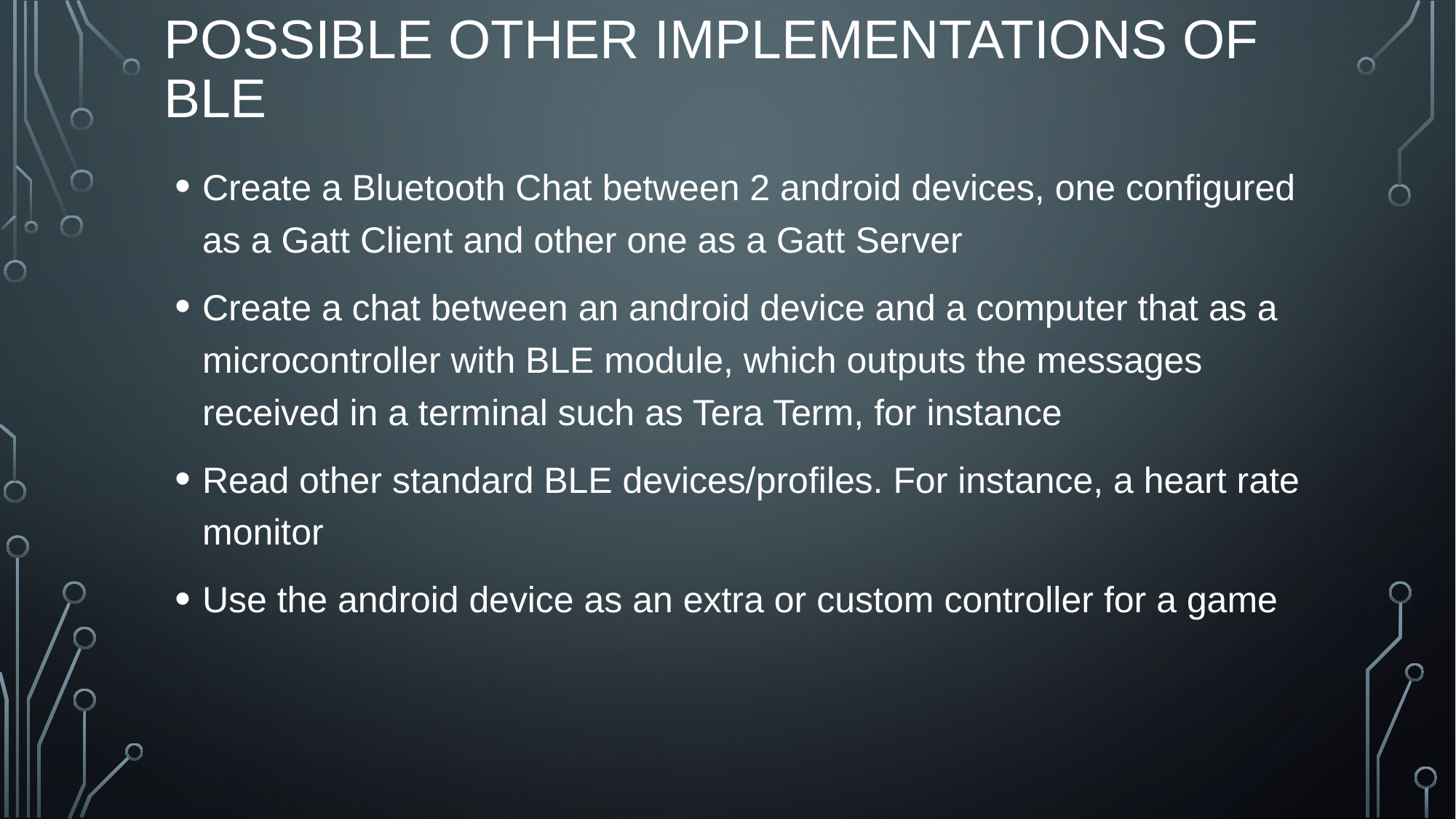

# POSSIBLE OTHER IMPLEMENTATIONS OF BLE
Create a Bluetooth Chat between 2 android devices, one configured as a Gatt Client and other one as a Gatt Server
Create a chat between an android device and a computer that as a microcontroller with BLE module, which outputs the messages received in a terminal such as Tera Term, for instance
Read other standard BLE devices/profiles. For instance, a heart rate monitor
Use the android device as an extra or custom controller for a game